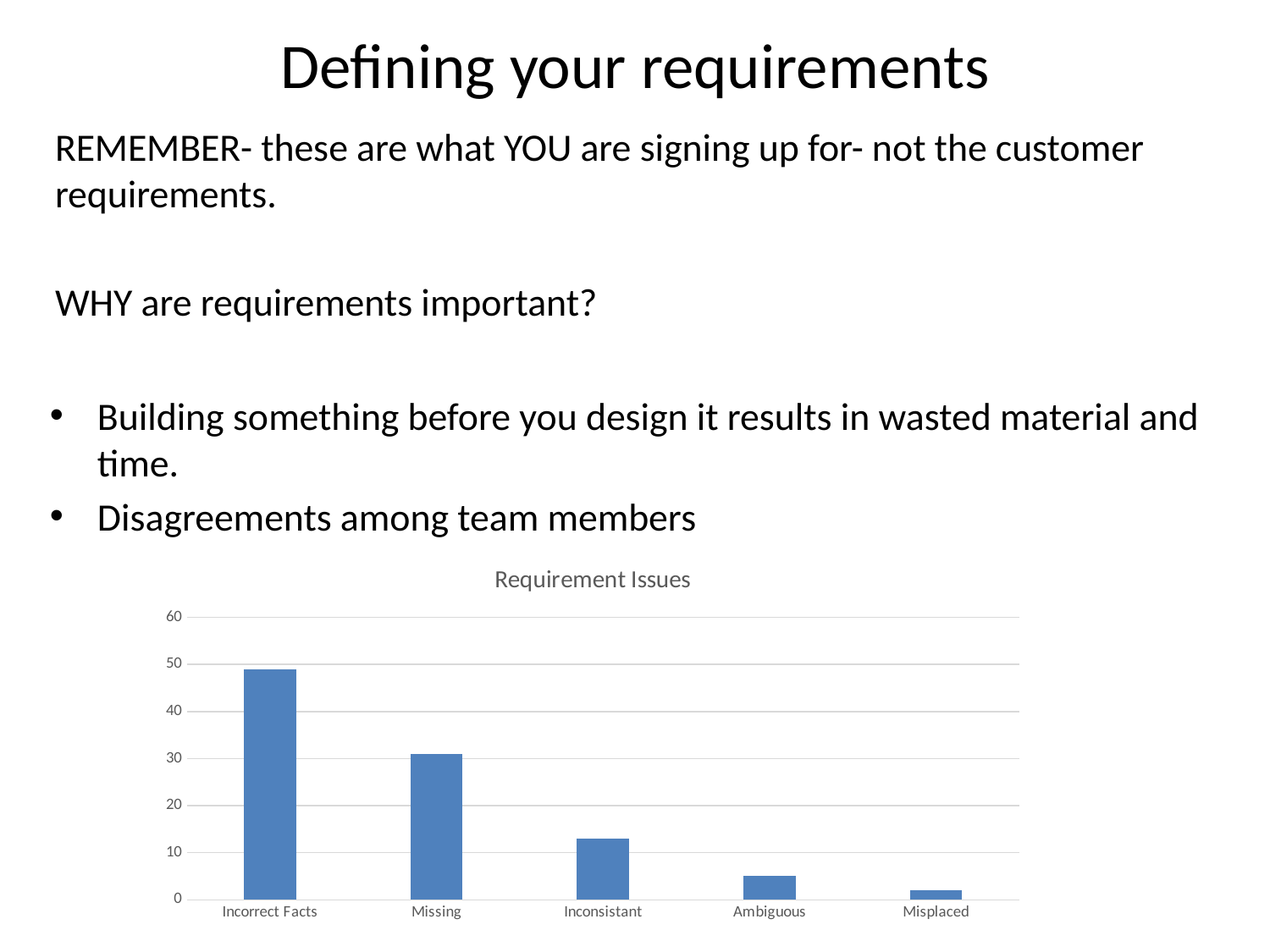

# Defining your requirements
REMEMBER- these are what YOU are signing up for- not the customer requirements.

WHY are requirements important?
Building something before you design it results in wasted material and time.
Disagreements among team members

### Chart: Requirement Issues

| Category |  |
|---|---|
| Incorrect Facts | 49.0 |
| Missing | 31.0 |
| Inconsistant | 13.0 |
| Ambiguous | 5.0 |
| Misplaced | 2.0 |